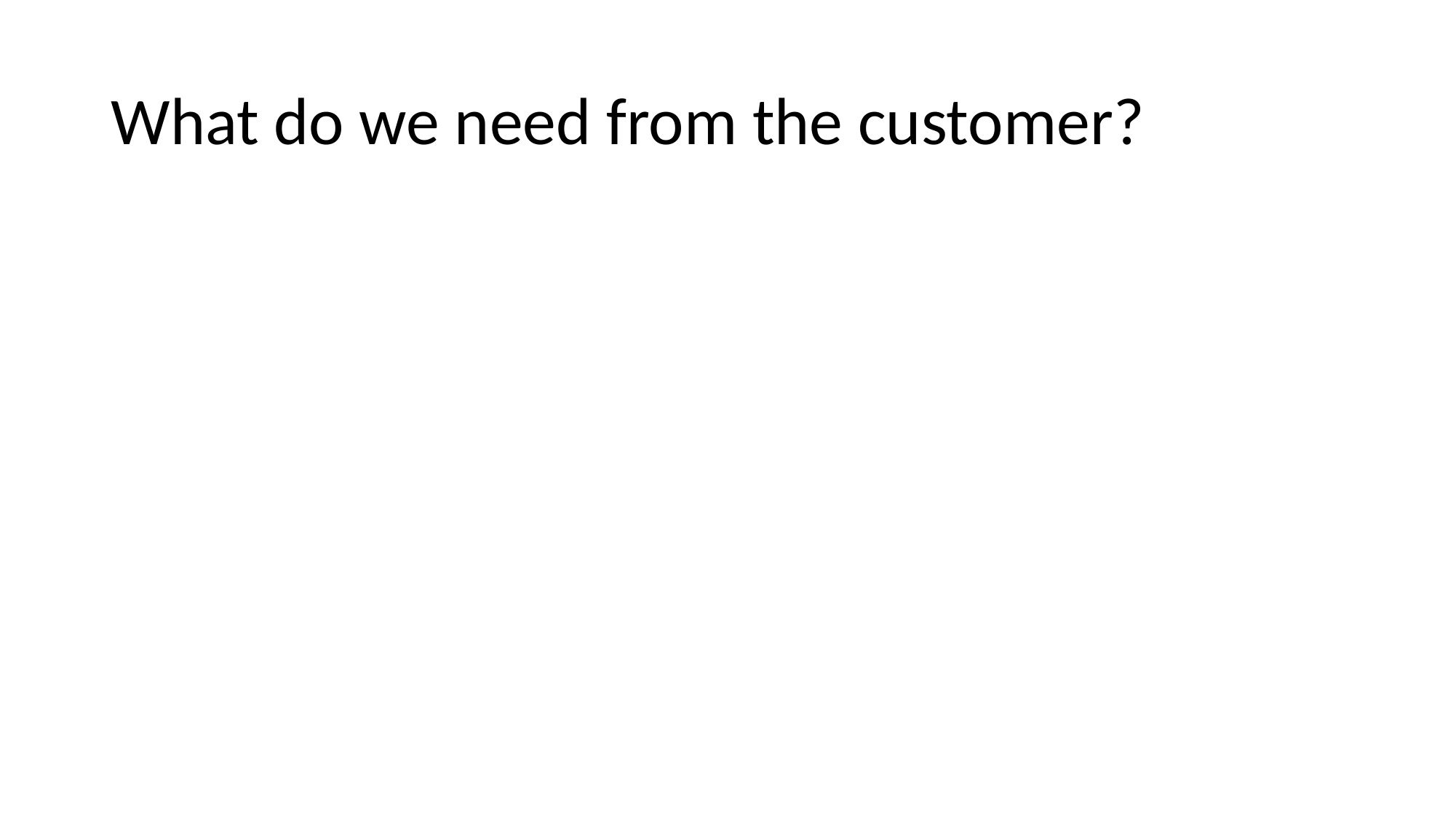

# What do we need from the customer?